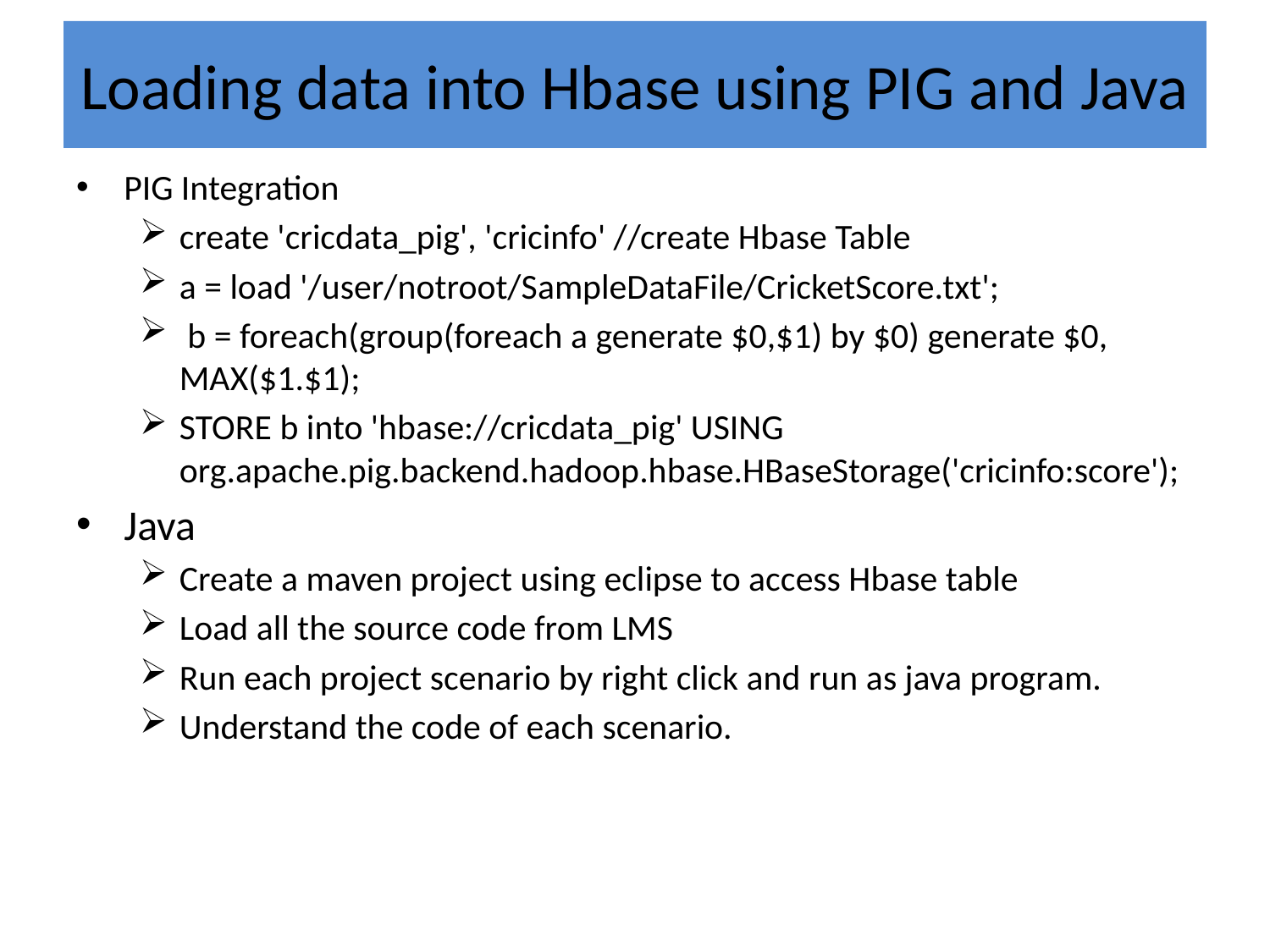

# Loading data into Hbase using PIG and Java
PIG Integration
create 'cricdata_pig', 'cricinfo' //create Hbase Table
a = load '/user/notroot/SampleDataFile/CricketScore.txt';
 b = foreach(group(foreach a generate $0,$1) by $0) generate $0, MAX($1.$1);
STORE b into 'hbase://cricdata_pig' USING org.apache.pig.backend.hadoop.hbase.HBaseStorage('cricinfo:score');
Java
Create a maven project using eclipse to access Hbase table
Load all the source code from LMS
Run each project scenario by right click and run as java program.
Understand the code of each scenario.